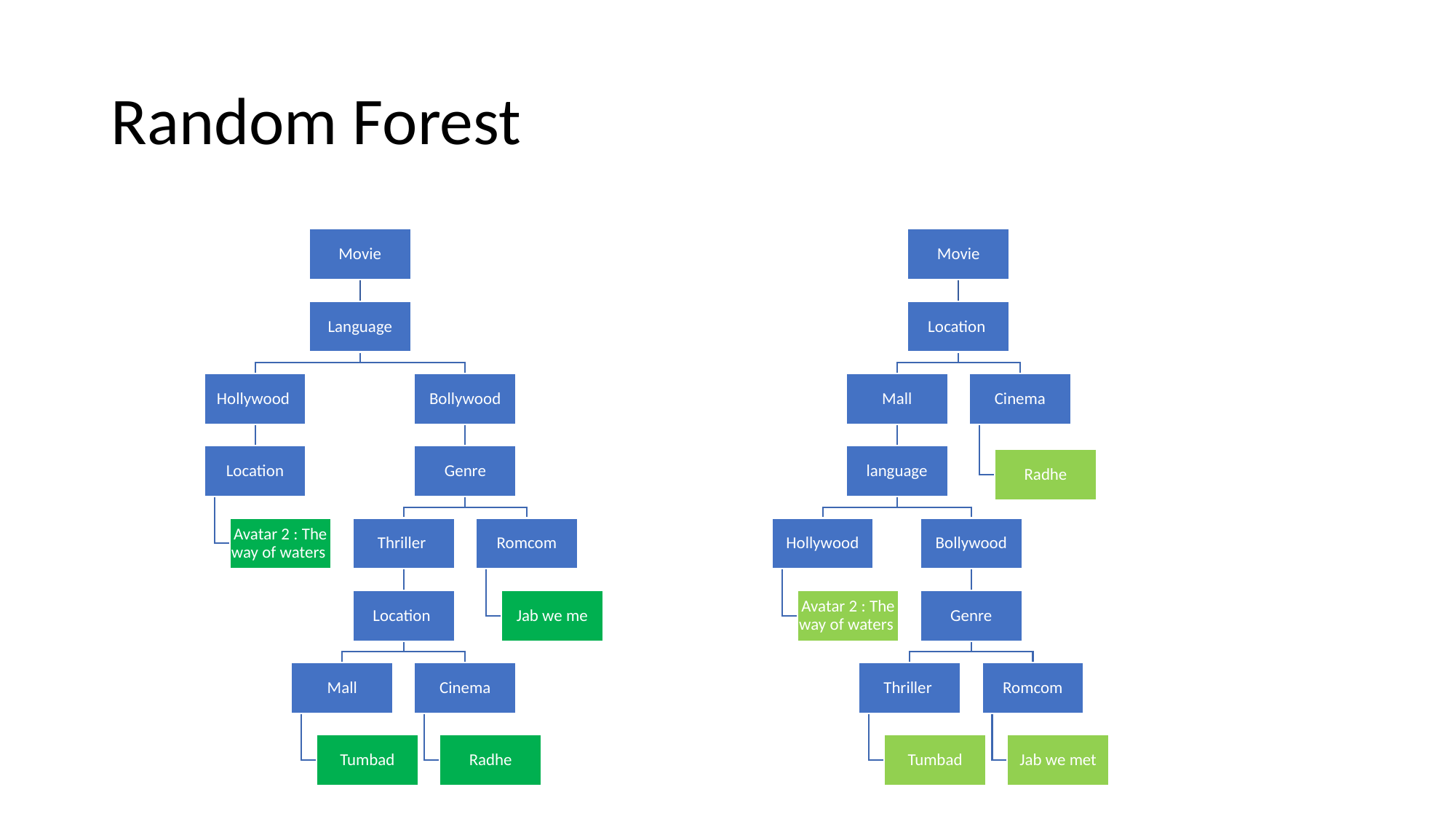

# Random Forest
Movie
Language
Hollywood
Location
Avatar 2 : The way of waters
Bollywood
Genre
Thriller
Location
Mall
Tumbad
Cinema
Radhe
Romcom
Jab we me
Movie
Location
Mall
language
Hollywood
Avatar 2 : The way of waters
Bollywood
Genre
Thriller
Tumbad
Romcom
Jab we met
Cinema
Radhe